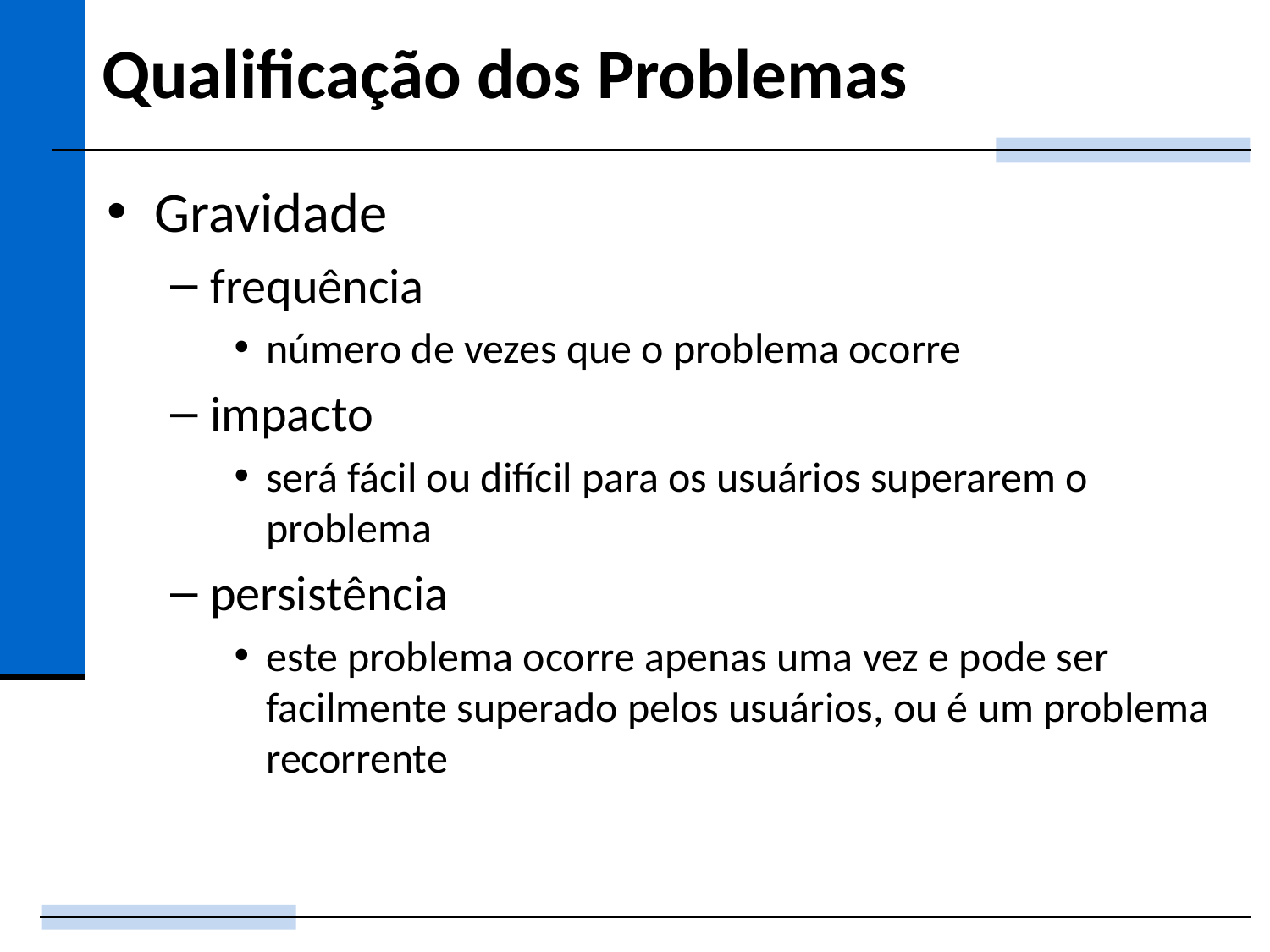

# Qualificação dos Problemas
Gravidade
frequência
número de vezes que o problema ocorre
impacto
será fácil ou difícil para os usuários superarem o problema
persistência
este problema ocorre apenas uma vez e pode ser facilmente superado pelos usuários, ou é um problema recorrente